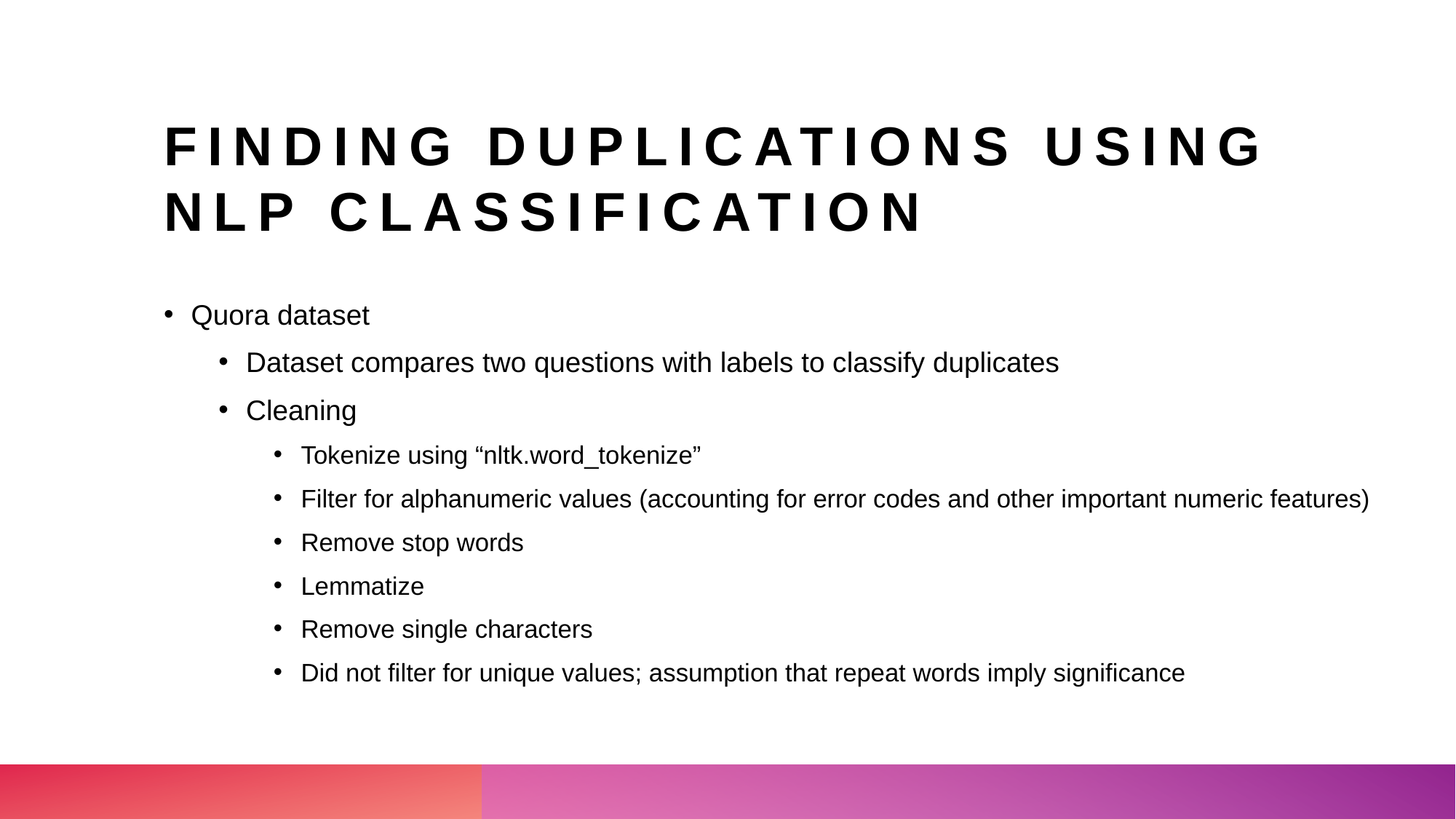

# Finding duplications using nlp classification

Quora dataset
Dataset compares two questions with labels to classify duplicates
Cleaning
Tokenize using “nltk.word_tokenize”
Filter for alphanumeric values (accounting for error codes and other important numeric features)
Remove stop words
Lemmatize
Remove single characters
Did not filter for unique values; assumption that repeat words imply significance